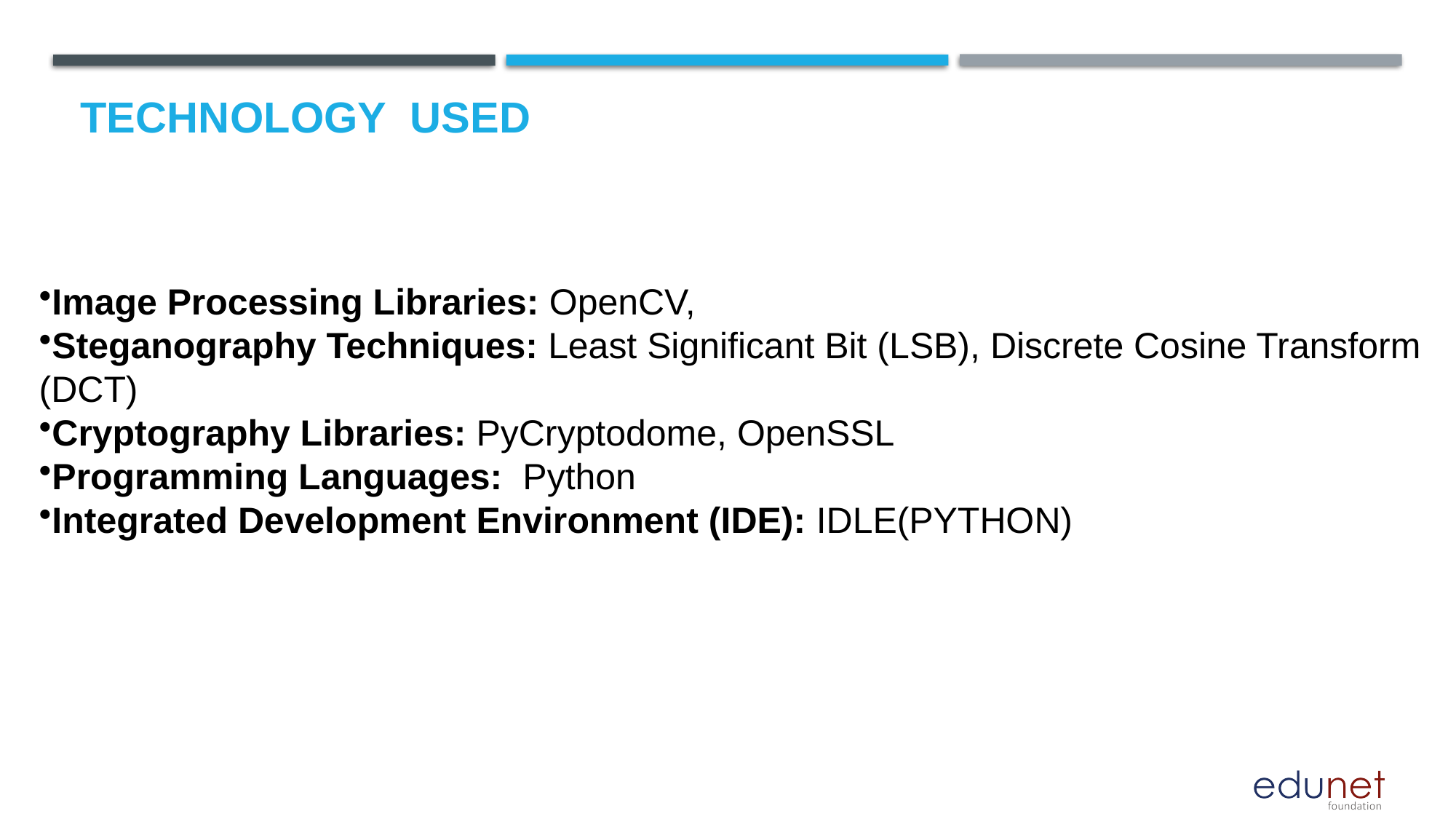

# Technology  used
Image Processing Libraries: OpenCV,
Steganography Techniques: Least Significant Bit (LSB), Discrete Cosine Transform (DCT)
Cryptography Libraries: PyCryptodome, OpenSSL
Programming Languages:  Python
Integrated Development Environment (IDE): IDLE(PYTHON)